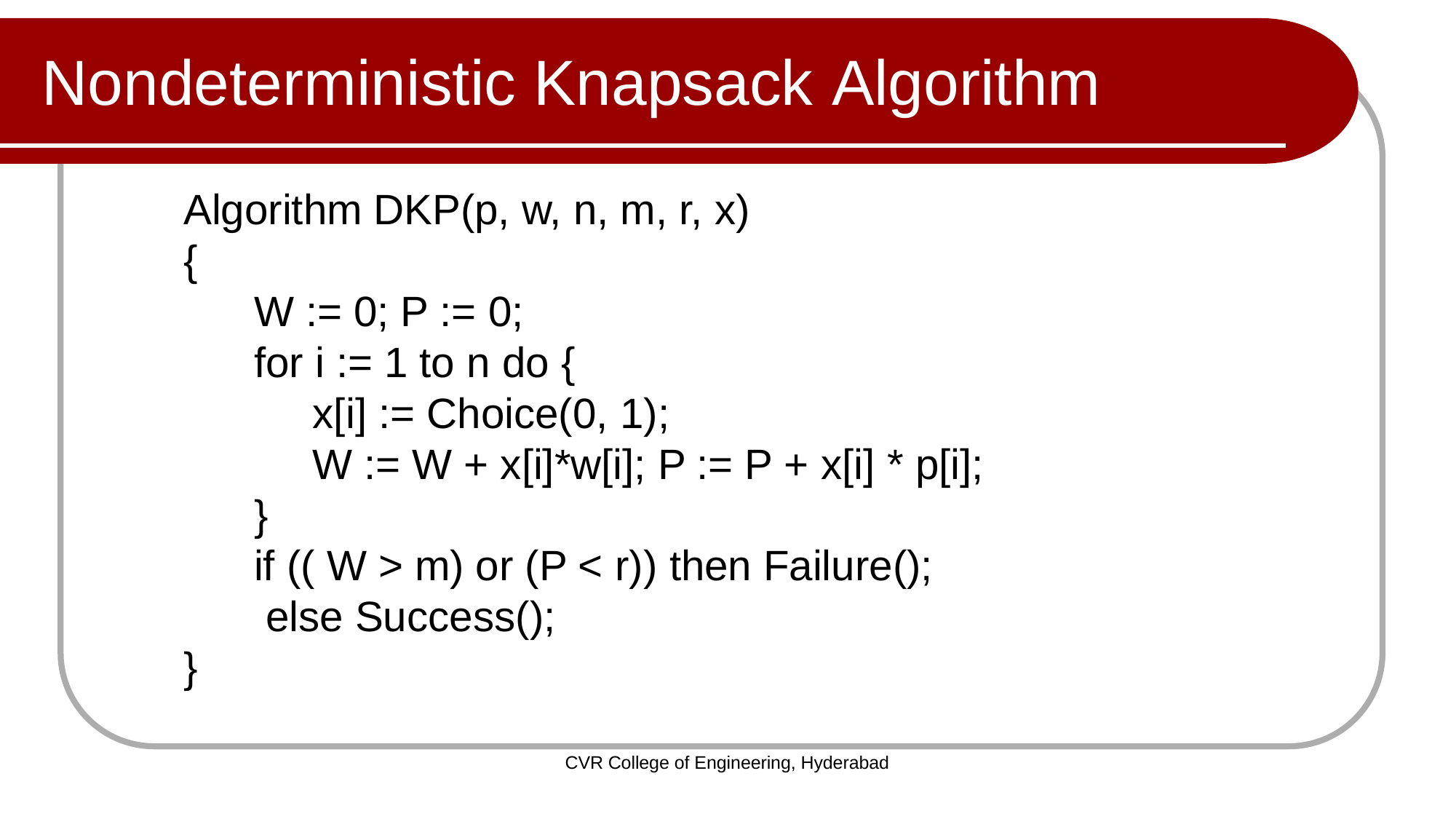

# Nondeterministic Knapsack Algorithm
Algorithm DKP(p, w, n, m, r, x)
{
W := 0; P := 0;
for i := 1 to n do {
x[i] := Choice(0, 1);
W := W + x[i]*w[i]; P := P + x[i] * p[i];
}
if (( W > m) or (P < r)) then Failure();  else Success();
}
CVR College of Engineering, Hyderabad